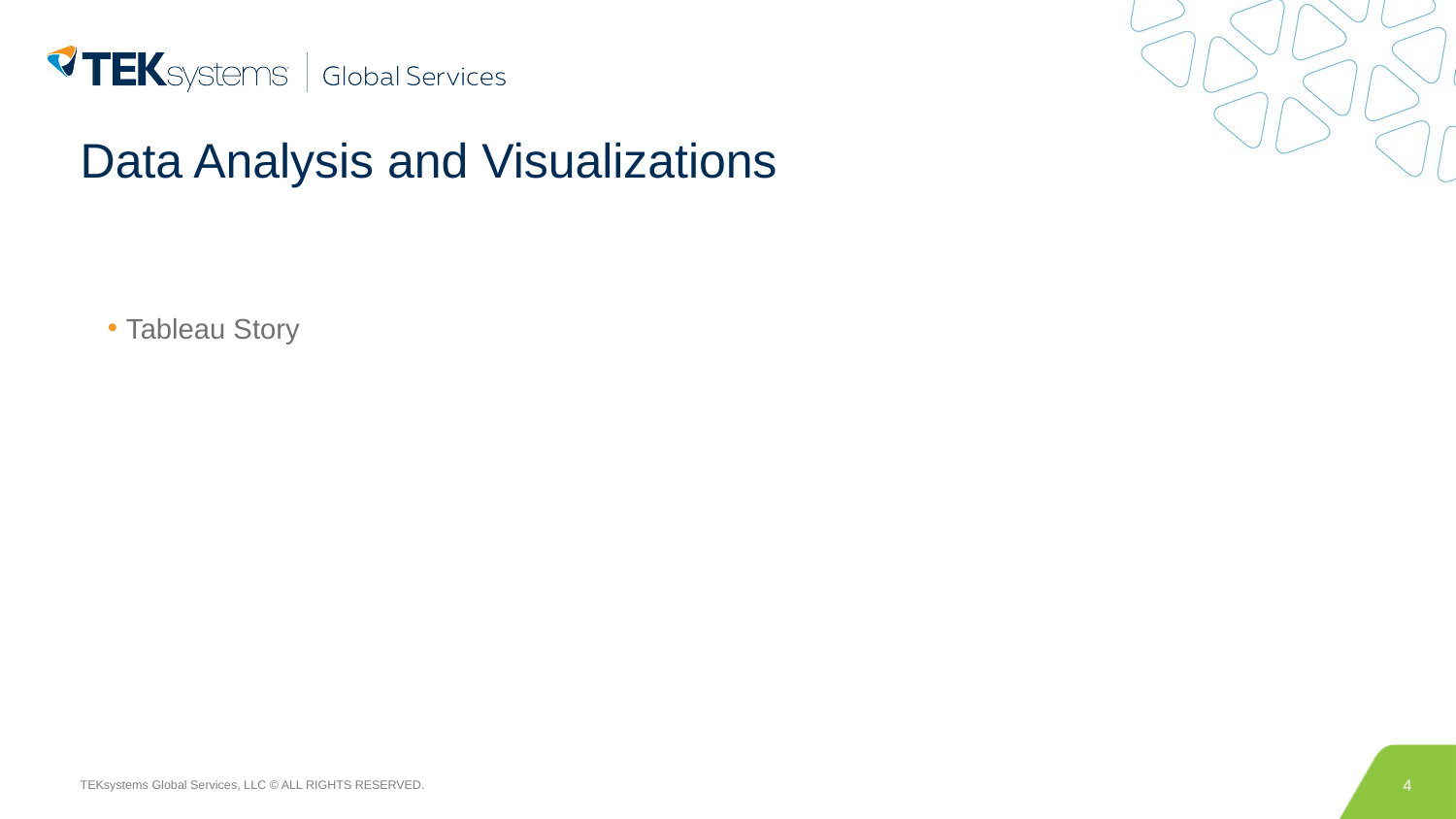

# Data Analysis and Visualizations

Tableau Story
4